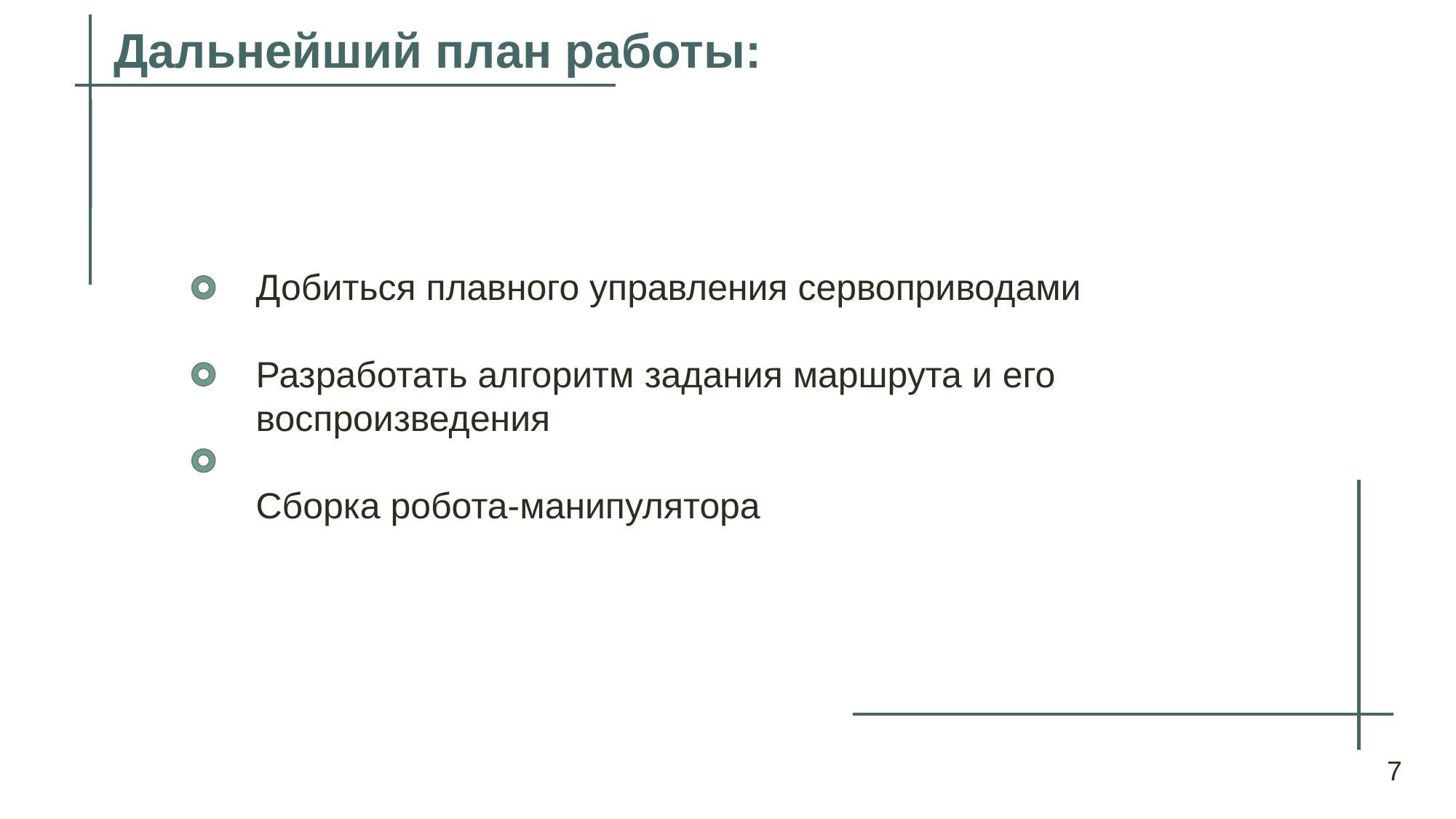

Дальнейший план работы:
Добиться плавного управления сервоприводами

Разработать алгоритм задания маршрута и его воспроизведения

Сборка робота-манипулятора

7